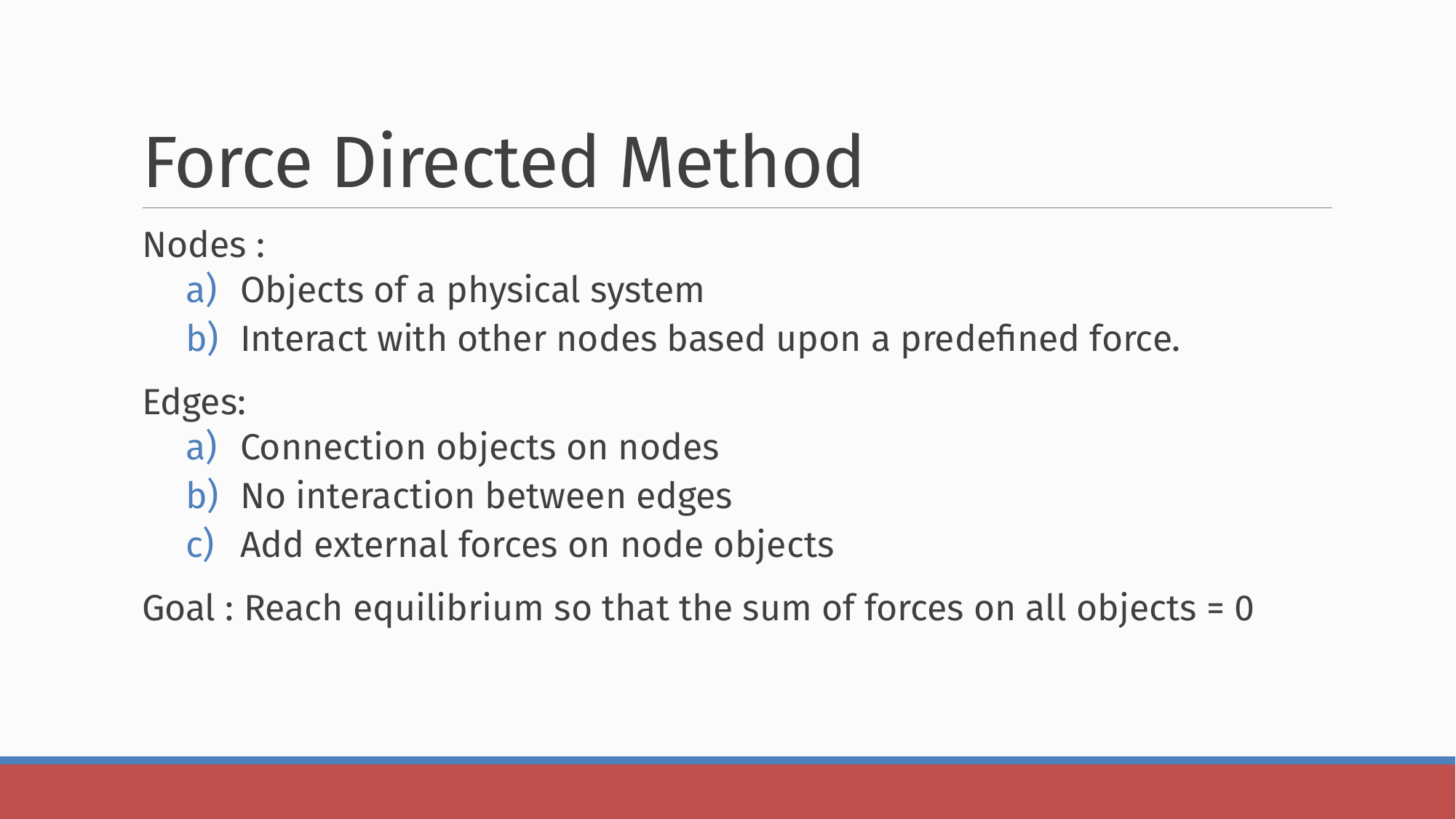

# Force Directed Method
Nodes :
Objects of a physical system
Interact with other nodes based upon a predefined force.
Edges:
Connection objects on nodes
No interaction between edges
Add external forces on node objects
Goal : Reach equilibrium so that the sum of forces on all objects = 0